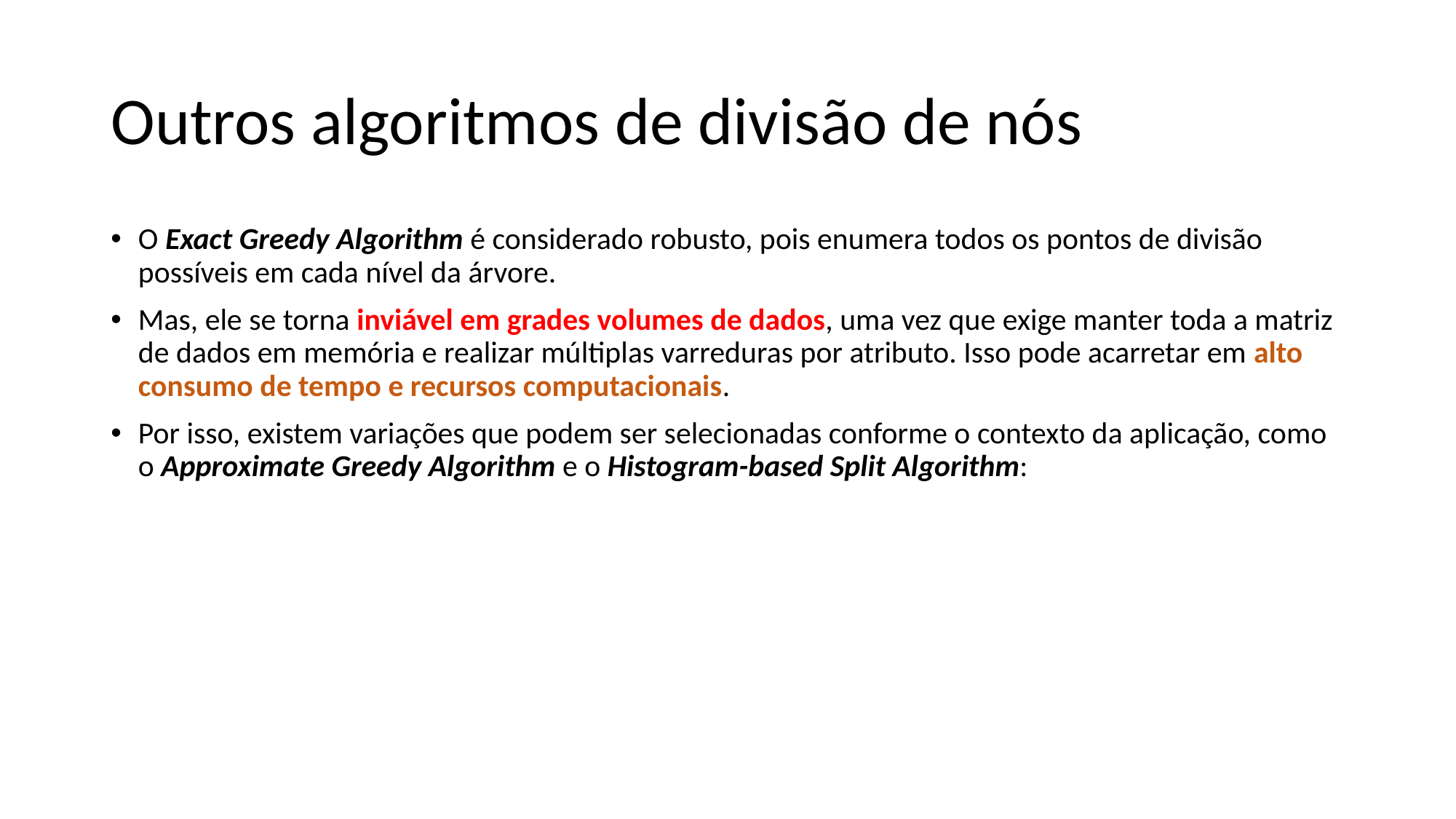

# Outros algoritmos de divisão de nós
O Exact Greedy Algorithm é considerado robusto, pois enumera todos os pontos de divisão possíveis em cada nível da árvore.
Mas, ele se torna inviável em grades volumes de dados, uma vez que exige manter toda a matriz de dados em memória e realizar múltiplas varreduras por atributo. Isso pode acarretar em alto consumo de tempo e recursos computacionais.
Por isso, existem variações que podem ser selecionadas conforme o contexto da aplicação, como o Approximate Greedy Algorithm e o Histogram-based Split Algorithm: